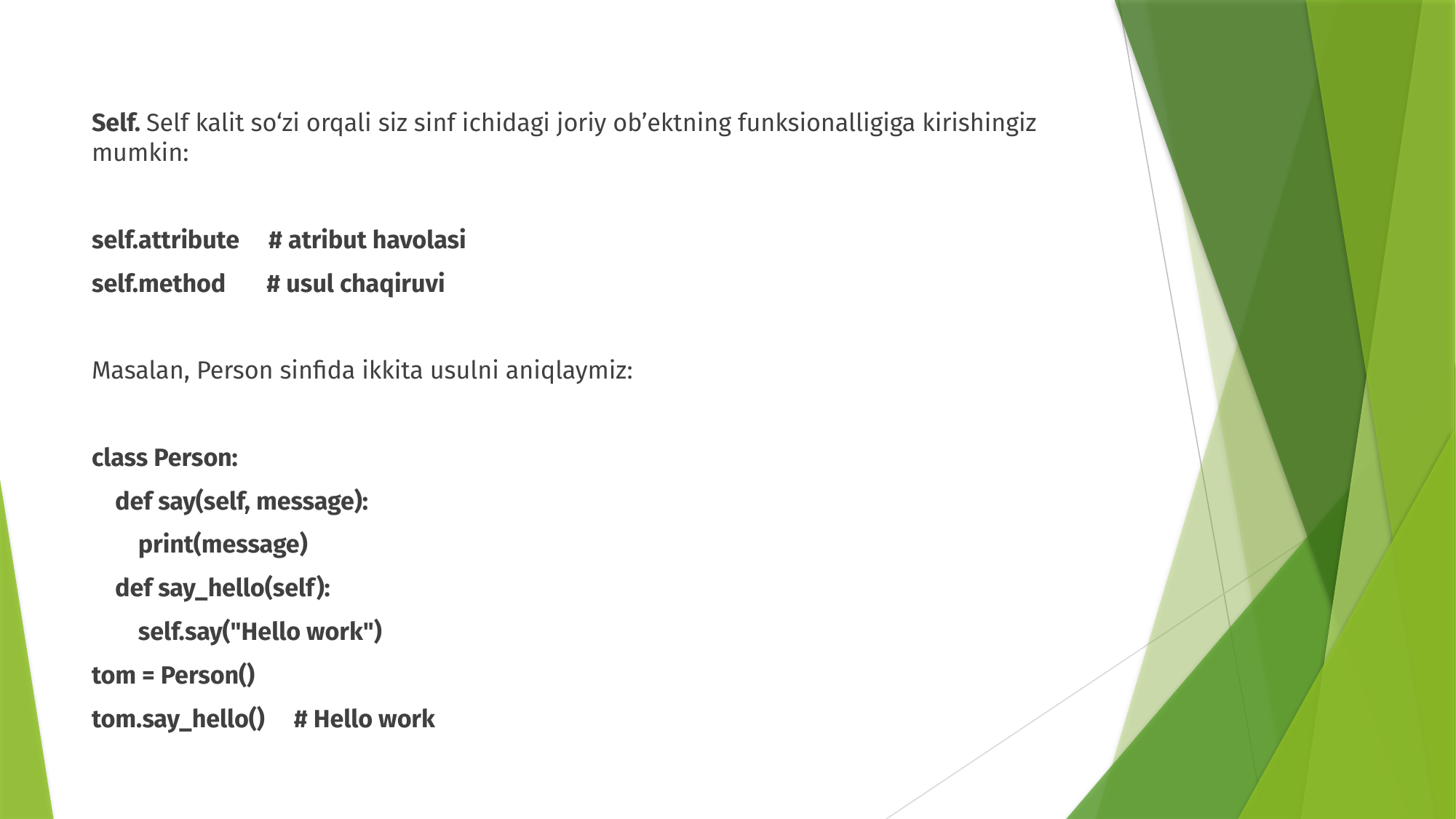

Self. Self kalit so‘zi orqali siz sinf ichidagi joriy ob’ektning funksionalligiga kirishingiz mumkin:

self.attribute     # atribut havolasi
self.method       # usul chaqiruvi

Masalan, Person sinfida ikkita usulni aniqlaymiz:

class Person:
    def say(self, message):
        print(message)
    def say_hello(self):
        self.say("Hello work")
tom = Person()
tom.say_hello()     # Hello work